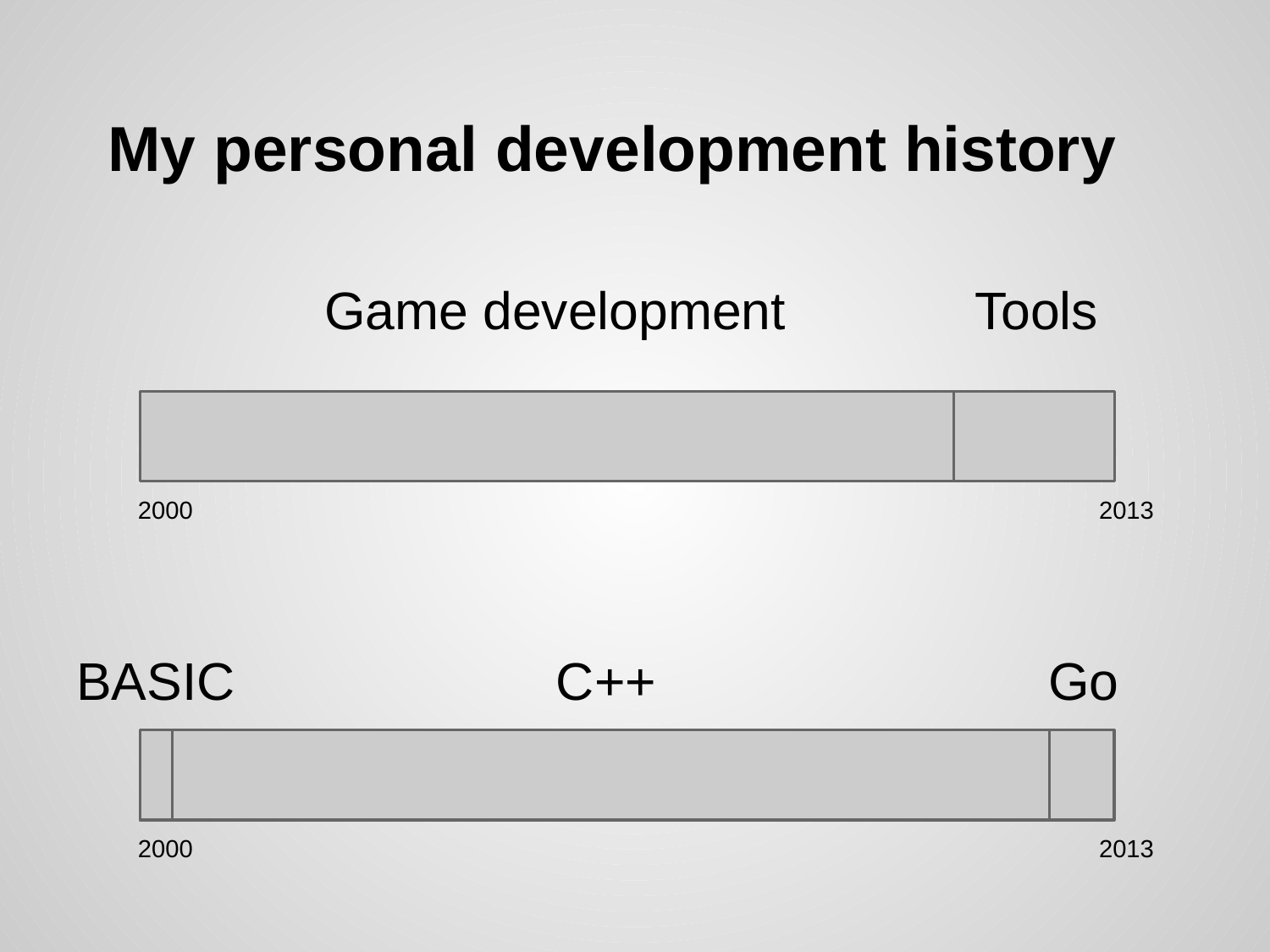

# My personal development history

                 Game development             Tools

BASIC                      C++                           Go

2000                                                                                                                                  2013

2000                                                                                                                                  2013